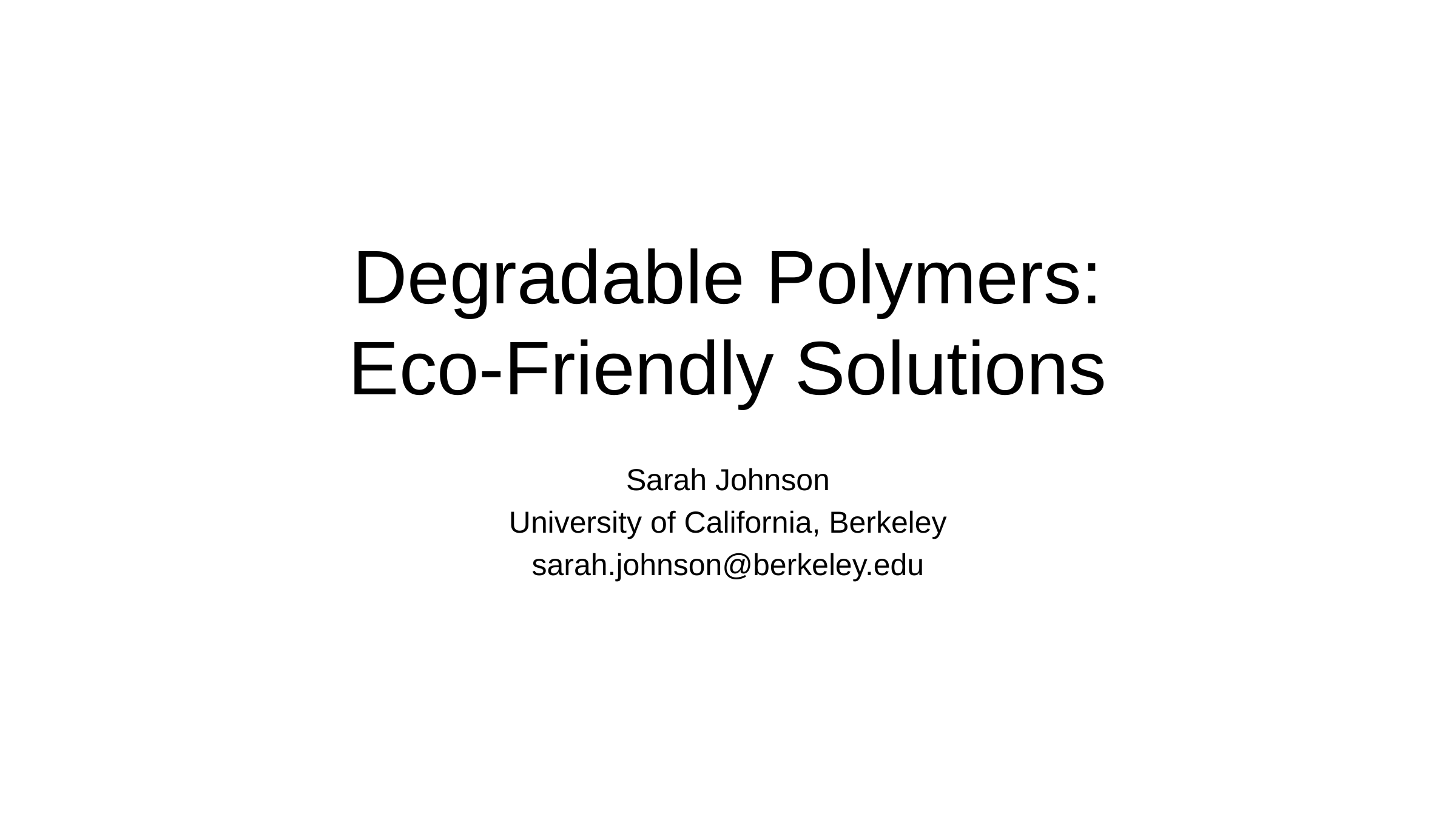

# Degradable Polymers: Eco-Friendly Solutions
Sarah Johnson
University of California, Berkeley
sarah.johnson@berkeley.edu